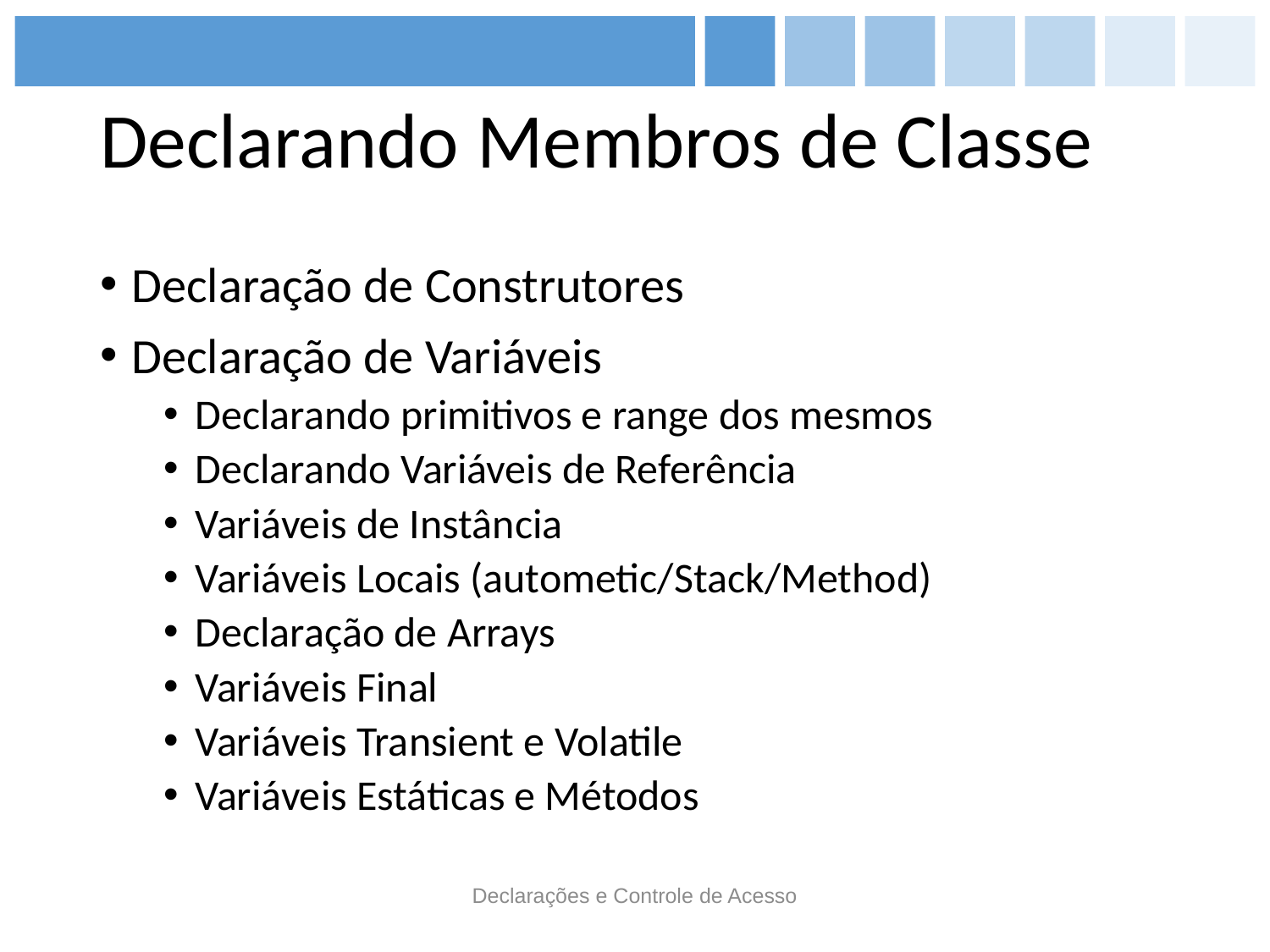

# Declarando Membros de Classe
Declaração de Construtores
Declaração de Variáveis
Declarando primitivos e range dos mesmos
Declarando Variáveis de Referência
Variáveis de Instância
Variáveis Locais (autometic/Stack/Method)
Declaração de Arrays
Variáveis Final
Variáveis Transient e Volatile
Variáveis Estáticas e Métodos

Declarações e Controle de Acesso